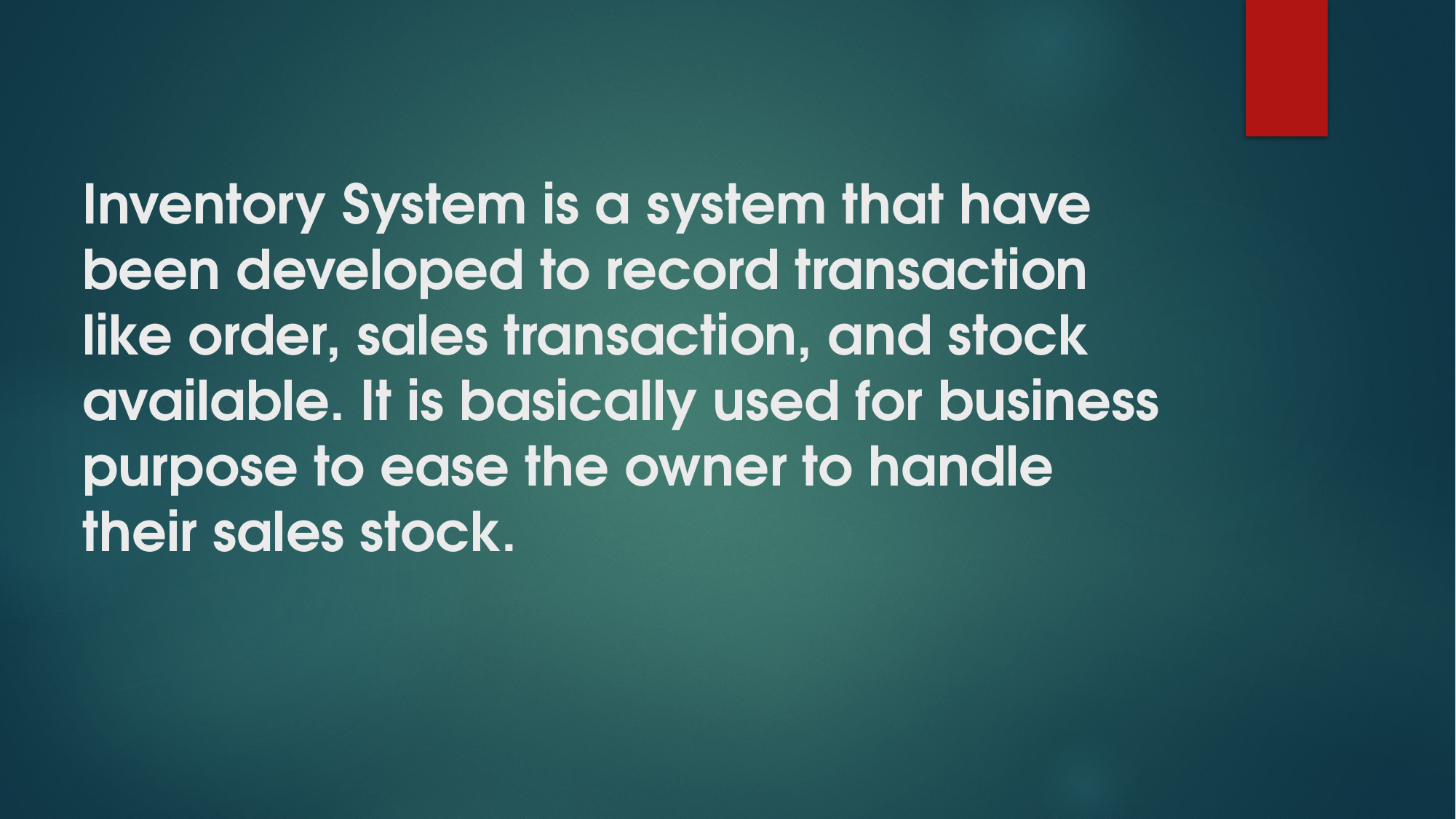

# Inventory System is a system that have been developed to record transaction like order, sales transaction, and stock available. It is basically used for business purpose to ease the owner to handle their sales stock.